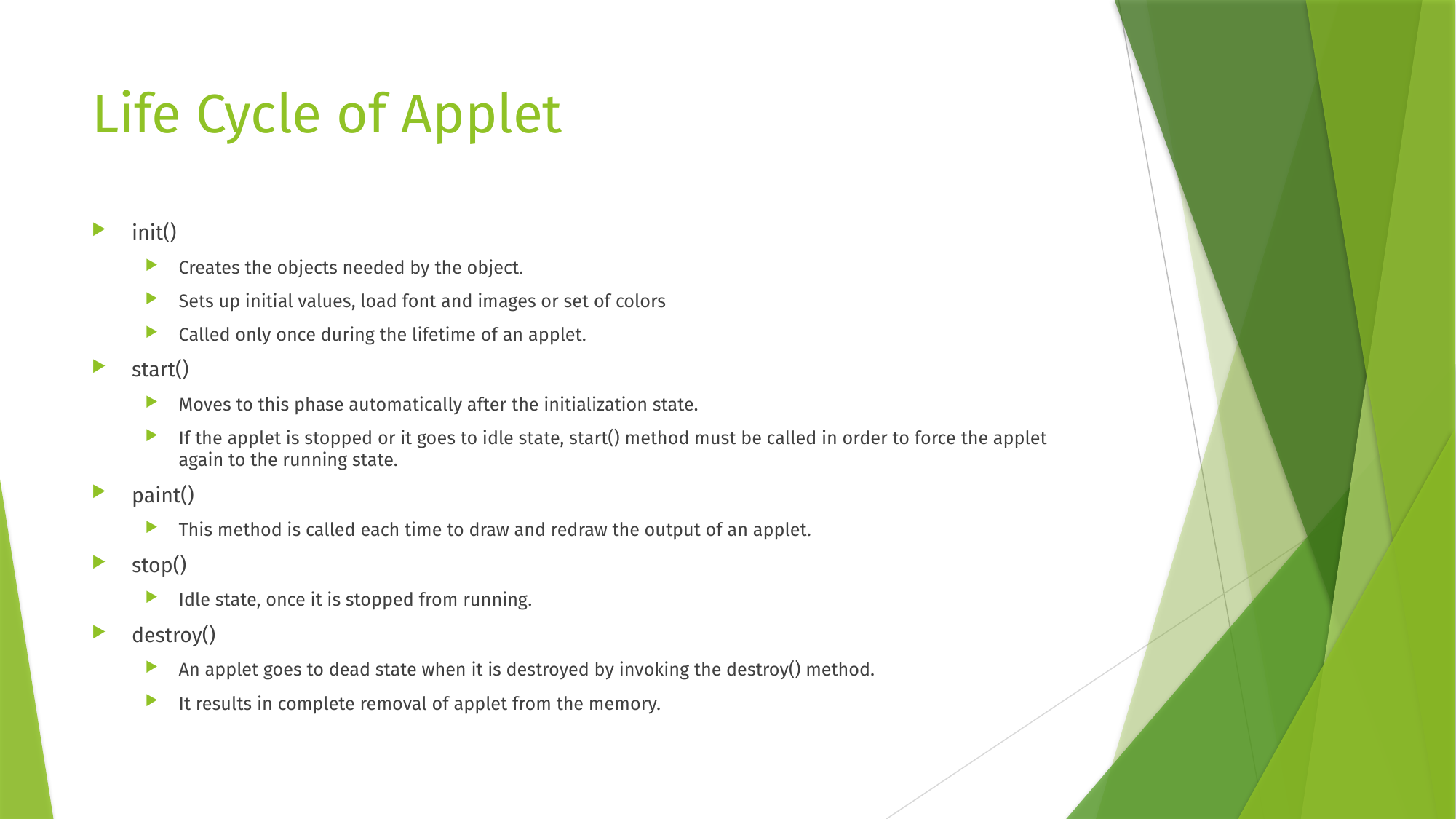

# Life Cycle of Applet
init()
Creates the objects needed by the object.
Sets up initial values, load font and images or set of colors
Called only once during the lifetime of an applet.
start()
Moves to this phase automatically after the initialization state.
If the applet is stopped or it goes to idle state, start() method must be called in order to force the applet again to the running state.
paint()
This method is called each time to draw and redraw the output of an applet.
stop()
Idle state, once it is stopped from running.
destroy()
An applet goes to dead state when it is destroyed by invoking the destroy() method.
It results in complete removal of applet from the memory.